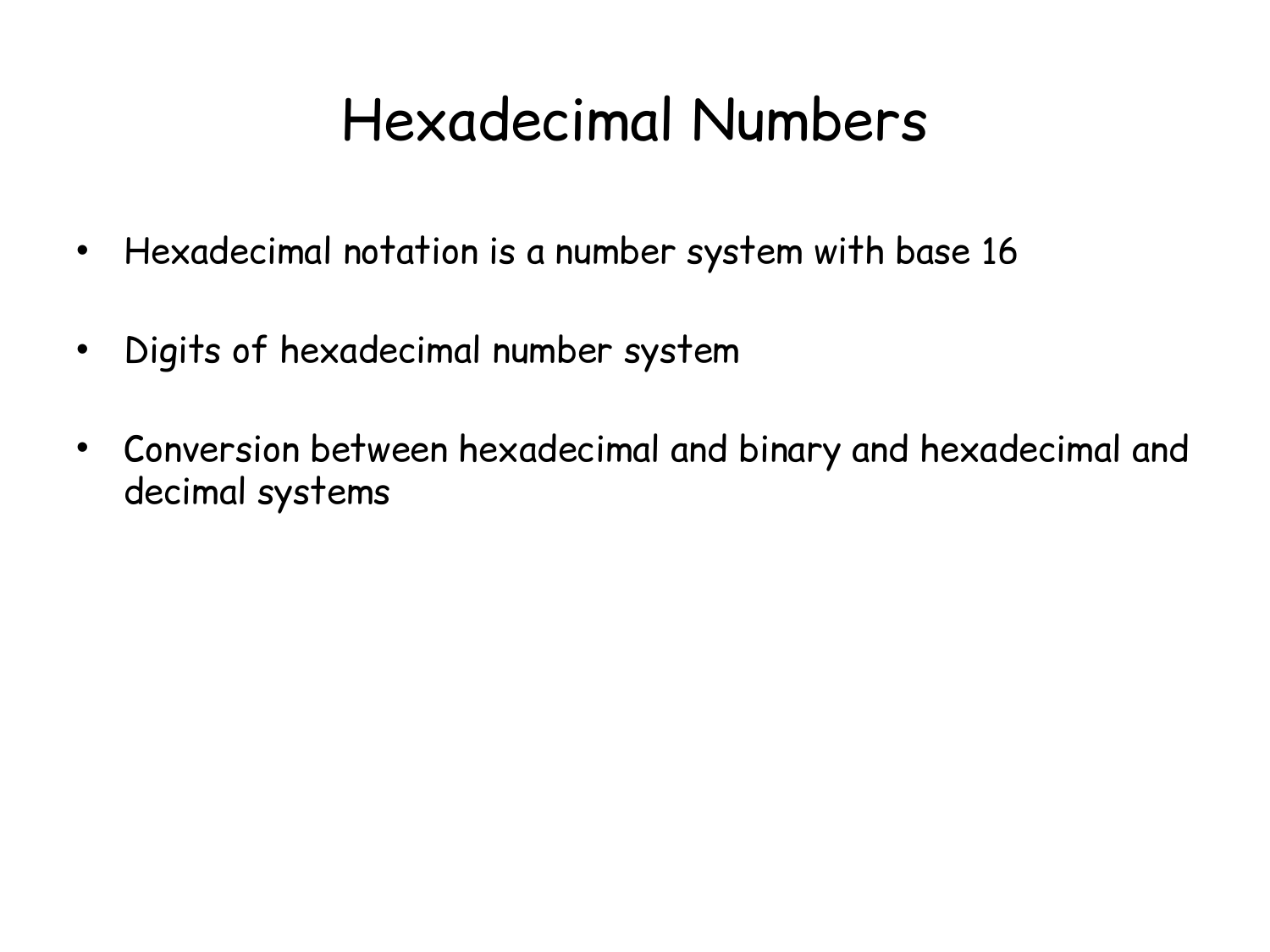

# Hexadecimal Numbers
Hexadecimal notation is a number system with base 16

Digits of hexadecimal number system

Conversion between hexadecimal and binary and hexadecimal and decimal systems